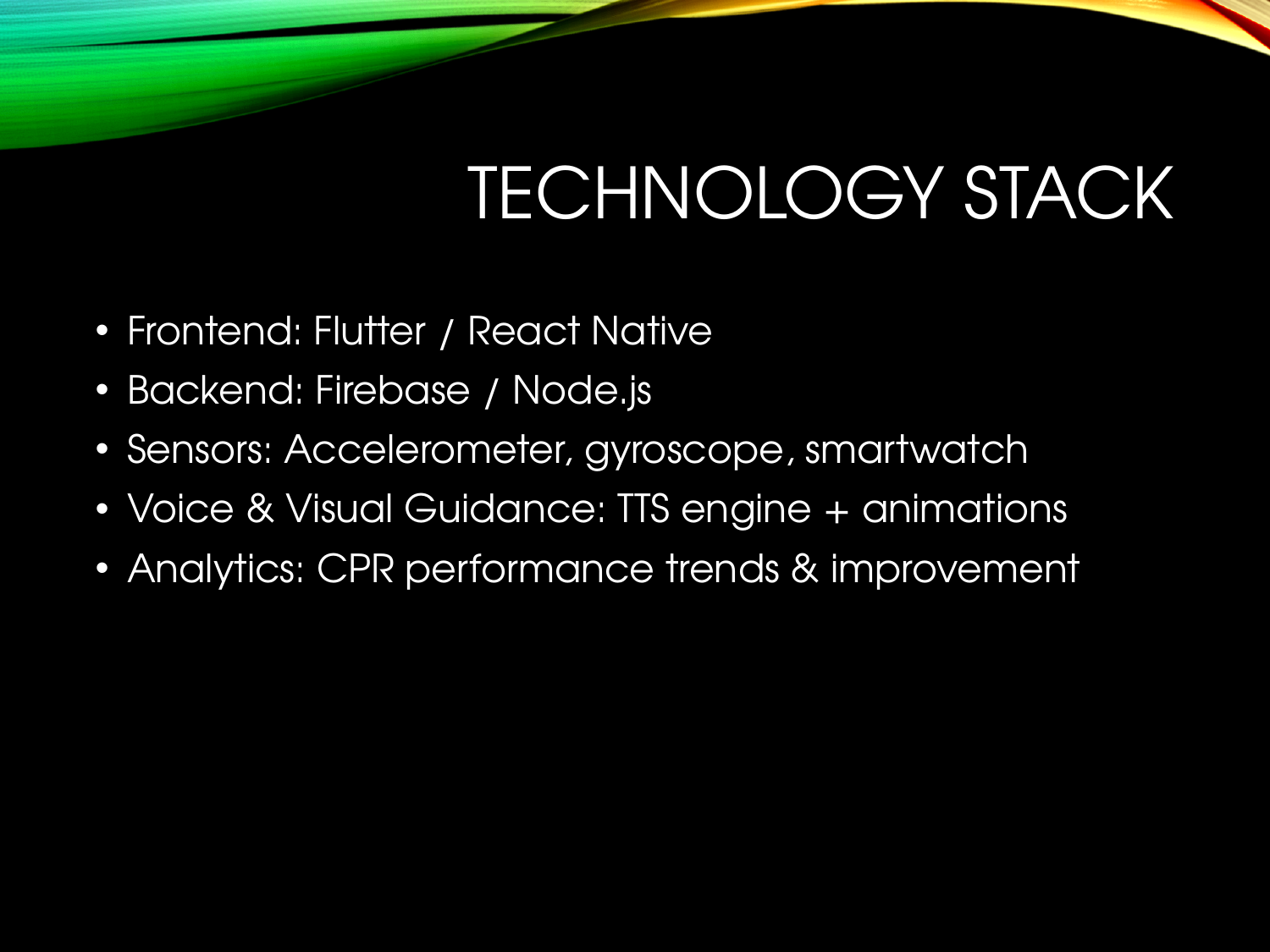

# Technology Stack
Frontend: Flutter / React Native
Backend: Firebase / Node.js
Sensors: Accelerometer, gyroscope, smartwatch
Voice & Visual Guidance: TTS engine + animations
Analytics: CPR performance trends & improvement